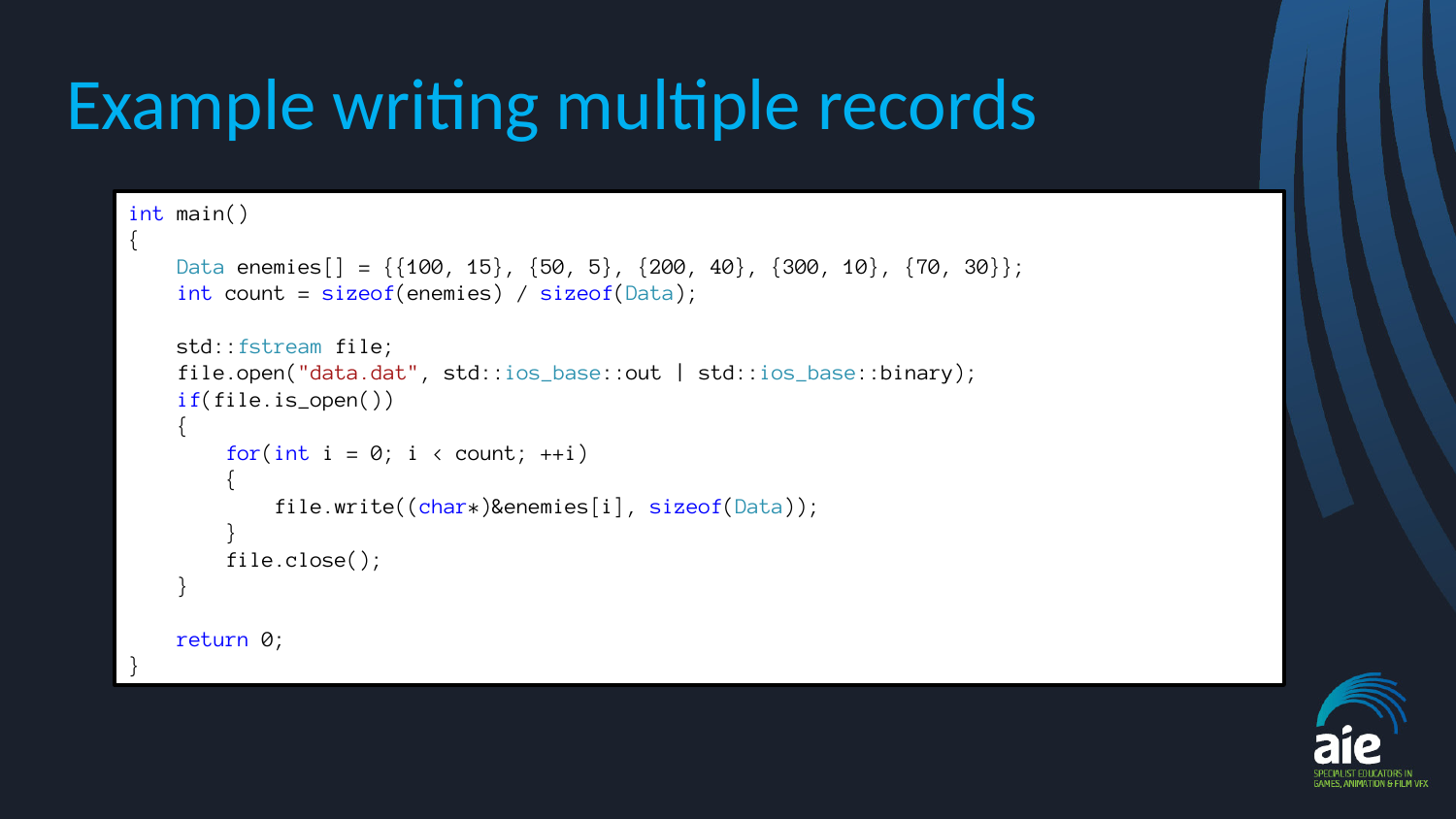

# Example writing multiple records

int main()
{
    Data enemies[] = {{100, 15}, {50, 5}, {200, 40}, {300, 10}, {70, 30}};
    int count = sizeof(enemies) / sizeof(Data);

    std::fstream file;
    file.open("data.dat", std::ios_base::out | std::ios_base::binary);
    if(file.is_open())
    {
        for(int i = 0; i < count; ++i)
        {
            file.write((char*)&enemies[i], sizeof(Data));
        }
        file.close();
    }

    return 0;
}